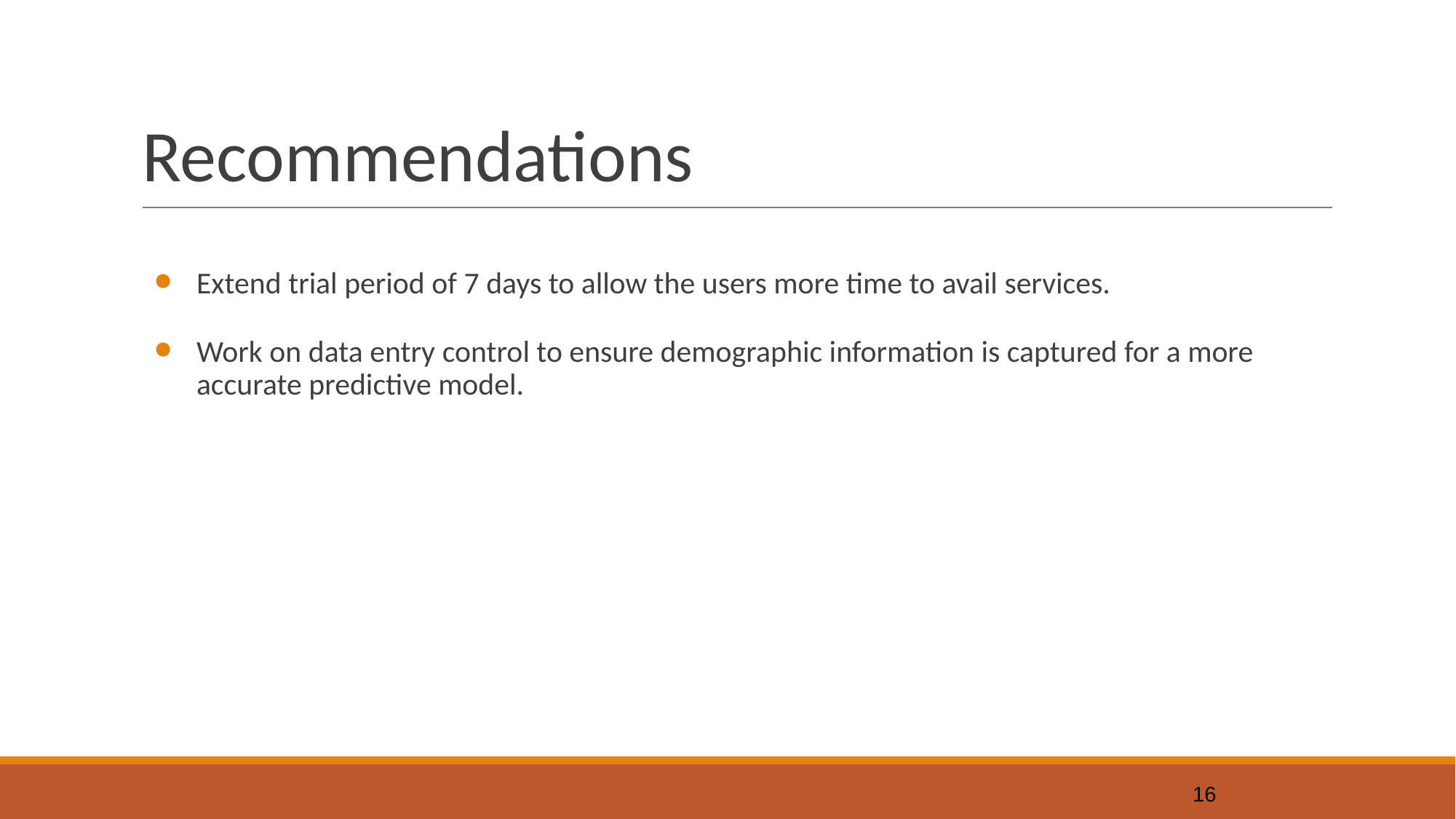

# Recommendations

Extend trial period of 7 days to allow the users more time to avail services.

Work on data entry control to ensure demographic information is captured for a more accurate predictive model.
16